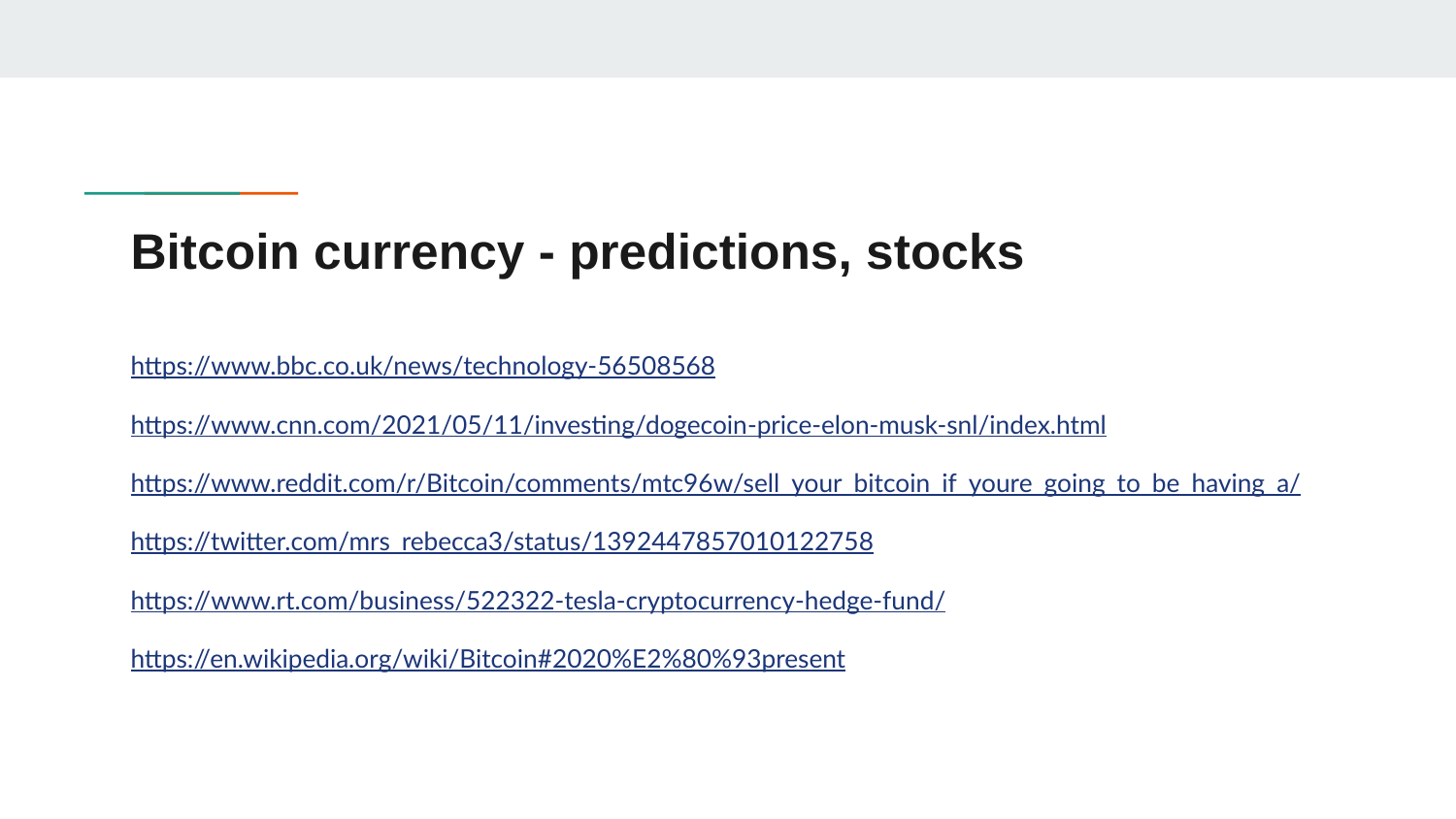

# Bitcoin currency - predictions, stocks
https://www.bbc.co.uk/news/technology-56508568
https://www.cnn.com/2021/05/11/investing/dogecoin-price-elon-musk-snl/index.html
https://www.reddit.com/r/Bitcoin/comments/mtc96w/sell_your_bitcoin_if_youre_going_to_be_having_a/
https://twitter.com/mrs_rebecca3/status/1392447857010122758
https://www.rt.com/business/522322-tesla-cryptocurrency-hedge-fund/
https://en.wikipedia.org/wiki/Bitcoin#2020%E2%80%93present